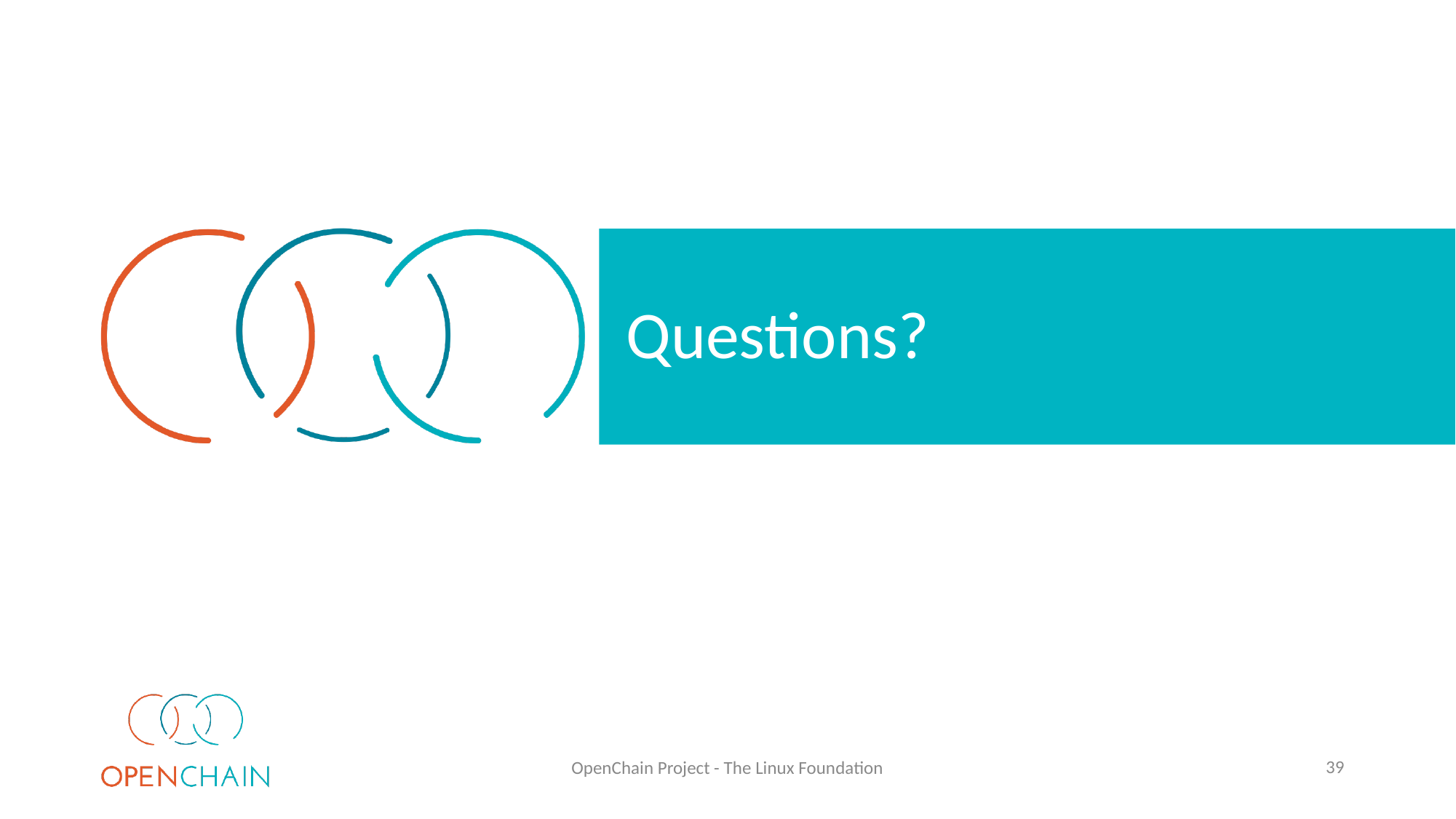

# Questions?
39
OpenChain Project - The Linux Foundation